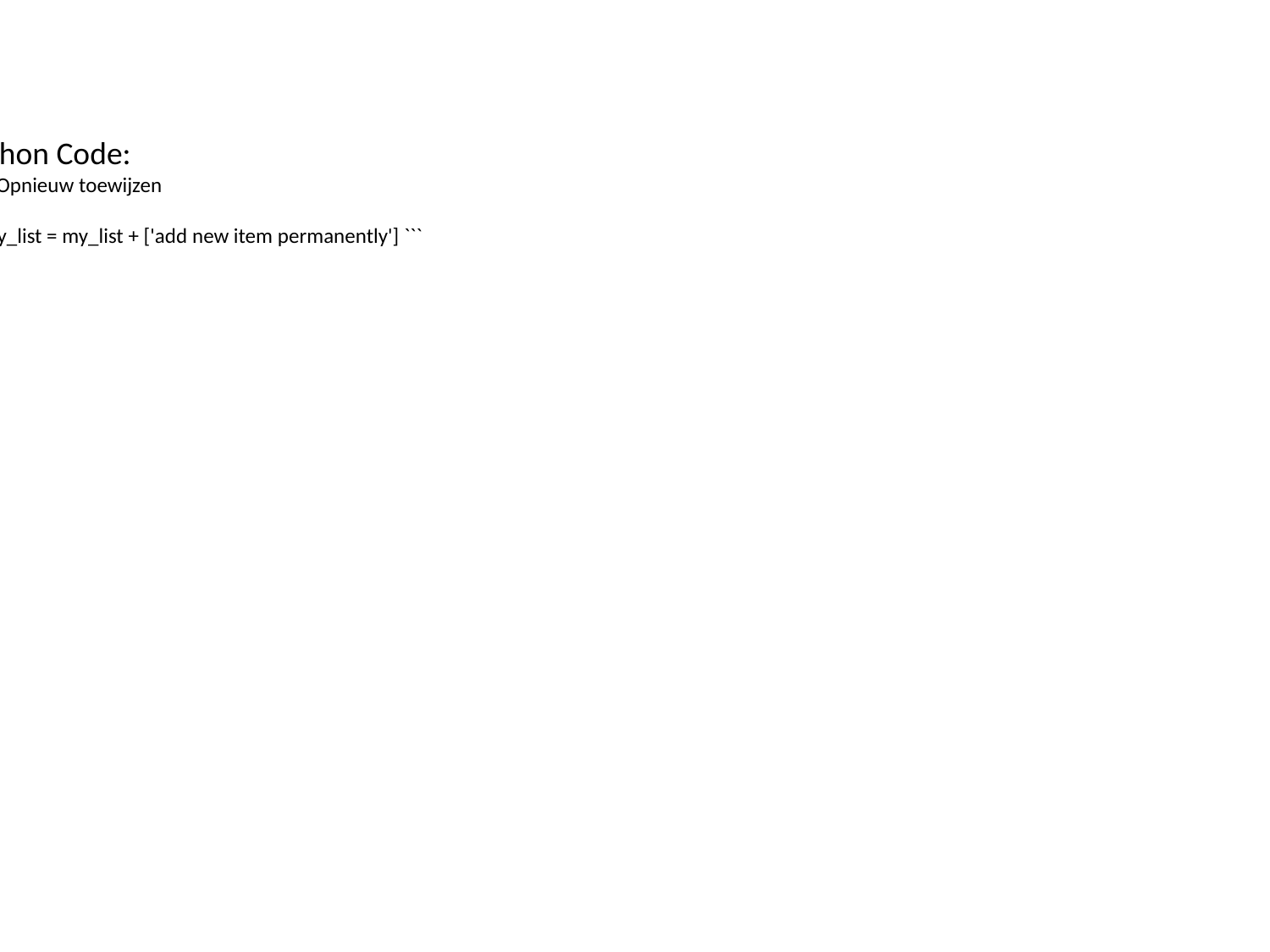

Python Code:
``` # Opnieuw toewijzen
 ```
``` my_list = my_list + ['add new item permanently'] ```